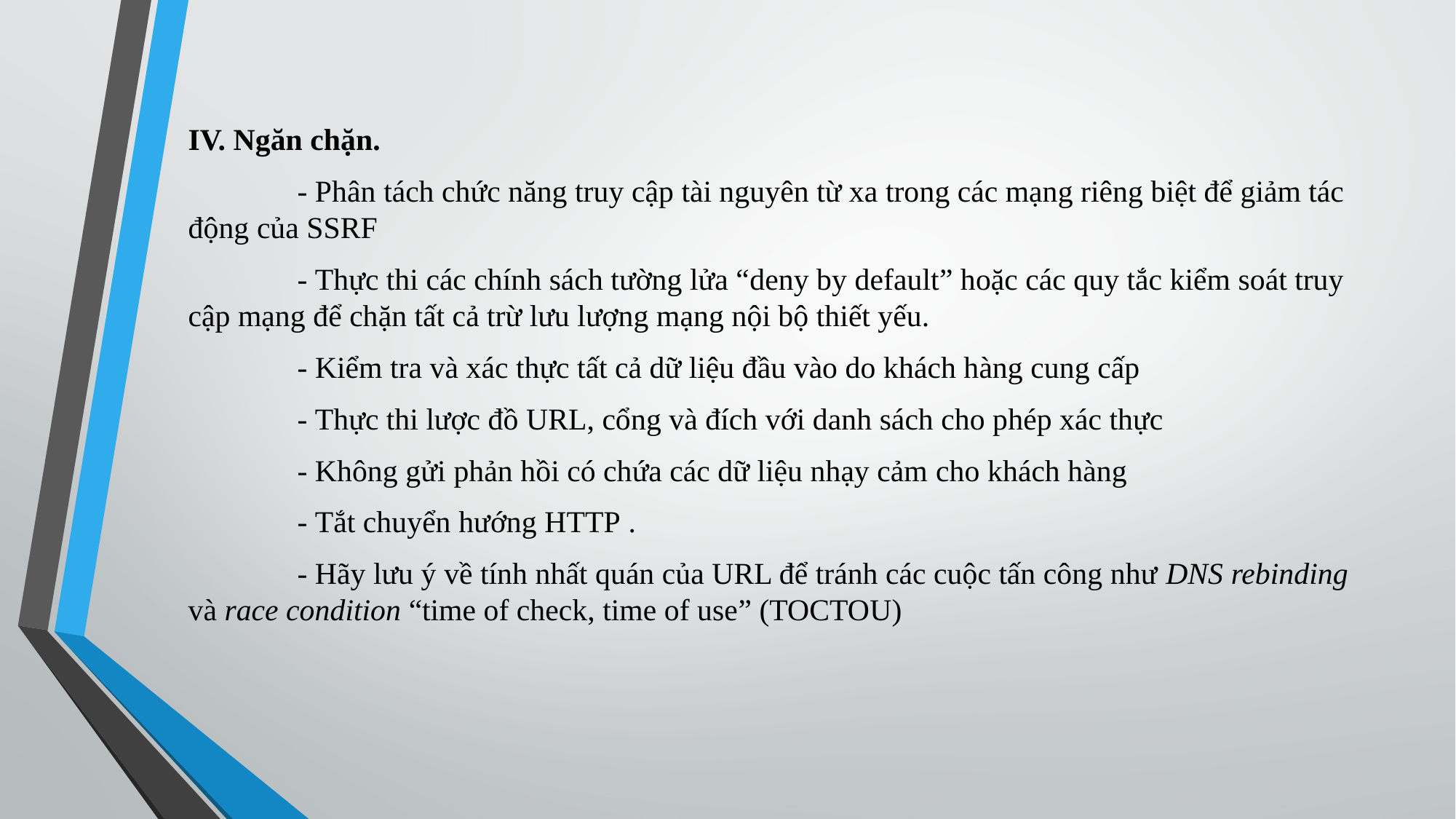

IV. Ngăn chặn.
	- Phân tách chức năng truy cập tài nguyên từ xa trong các mạng riêng biệt để giảm tác động của SSRF
	- Thực thi các chính sách tường lửa “deny by default” hoặc các quy tắc kiểm soát truy cập mạng để chặn tất cả trừ lưu lượng mạng nội bộ thiết yếu.
	- Kiểm tra và xác thực tất cả dữ liệu đầu vào do khách hàng cung cấp
	- Thực thi lược đồ URL, cổng và đích với danh sách cho phép xác thực
	- Không gửi phản hồi có chứa các dữ liệu nhạy cảm cho khách hàng
	- Tắt chuyển hướng HTTP .
	- Hãy lưu ý về tính nhất quán của URL để tránh các cuộc tấn công như DNS rebinding và race condition “time of check, time of use” (TOCTOU)